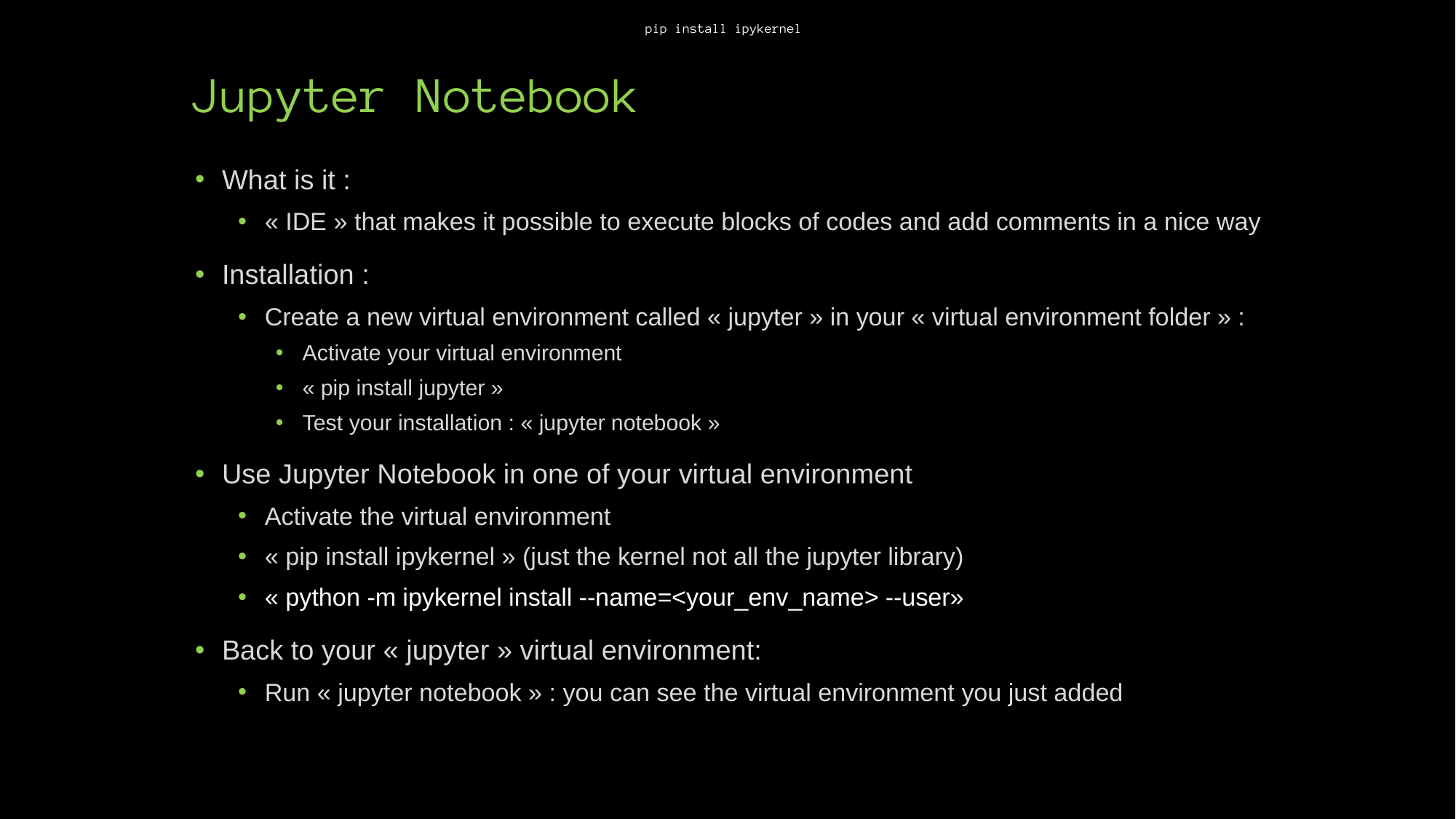

pip install ipykernel
# Jupyter Notebook
What is it :
« IDE » that makes it possible to execute blocks of codes and add comments in a nice way
Installation :
Create a new virtual environment called « jupyter » in your « virtual environment folder » :
Activate your virtual environment
« pip install jupyter »
Test your installation : « jupyter notebook »
Use Jupyter Notebook in one of your virtual environment
Activate the virtual environment
« pip install ipykernel » (just the kernel not all the jupyter library)
« python -m ipykernel install --name=<your_env_name> --user»
Back to your « jupyter » virtual environment:
Run « jupyter notebook » : you can see the virtual environment you just added